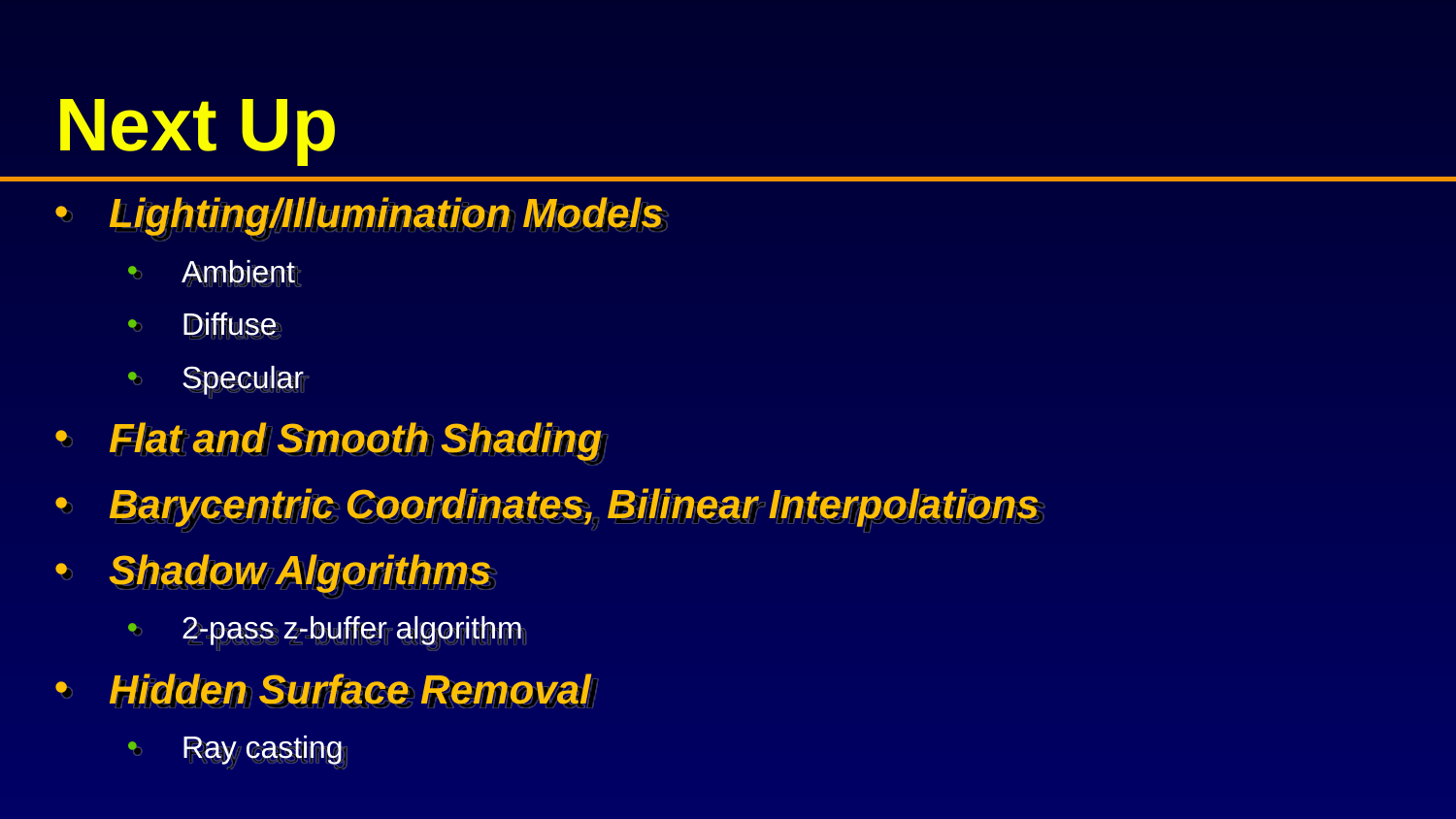

# Next Up
Lighting/Illumination Models
Ambient
Diffuse
Specular
Flat and Smooth Shading
Barycentric Coordinates, Bilinear Interpolations
Shadow Algorithms
2-pass z-buffer algorithm
Hidden Surface Removal
Ray casting